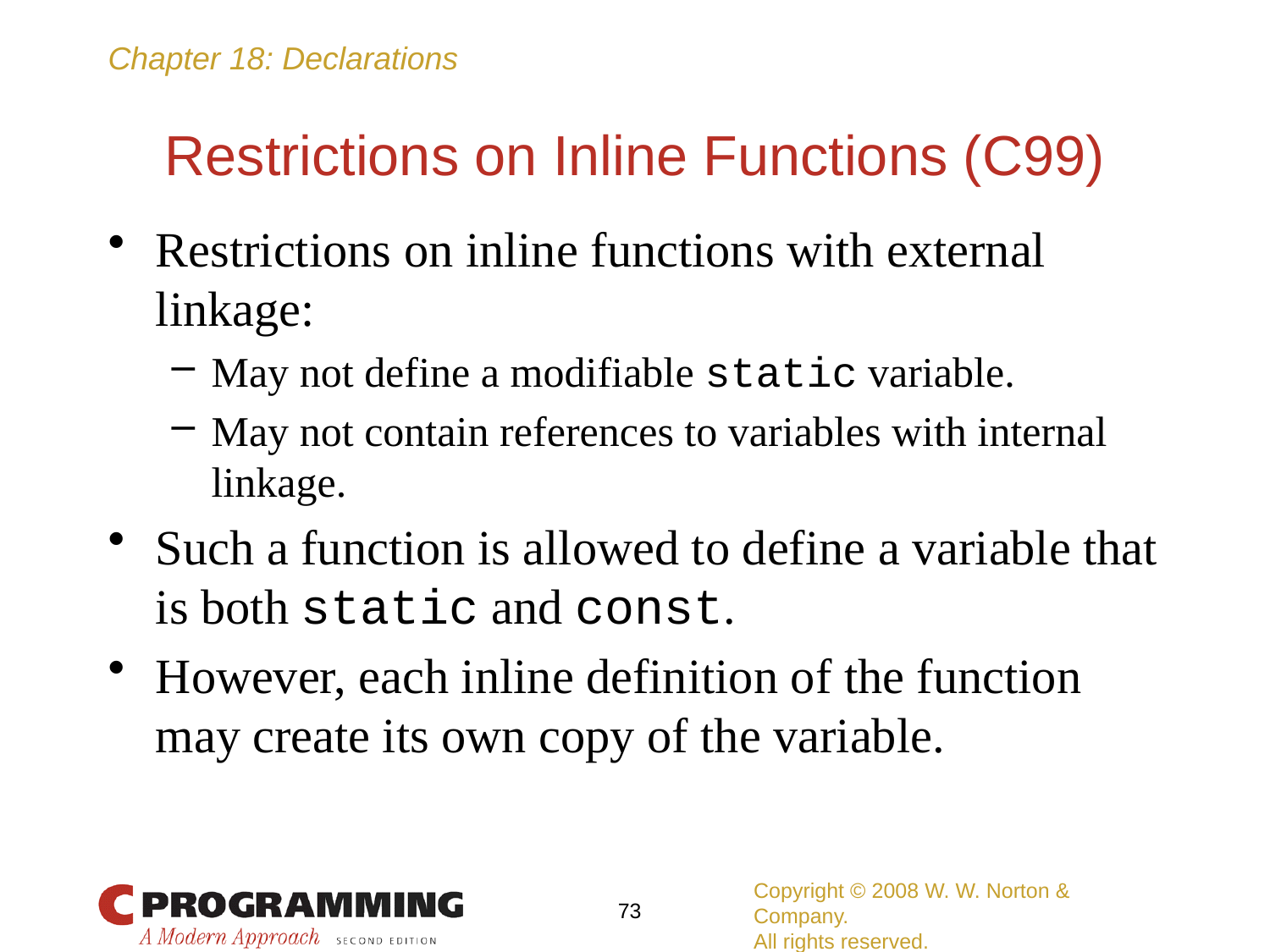

# Restrictions on Inline Functions (C99)
Restrictions on inline functions with external linkage:
May not define a modifiable static variable.
May not contain references to variables with internal linkage.
Such a function is allowed to define a variable that is both static and const.
However, each inline definition of the function may create its own copy of the variable.
Copyright © 2008 W. W. Norton & Company.
All rights reserved.
73